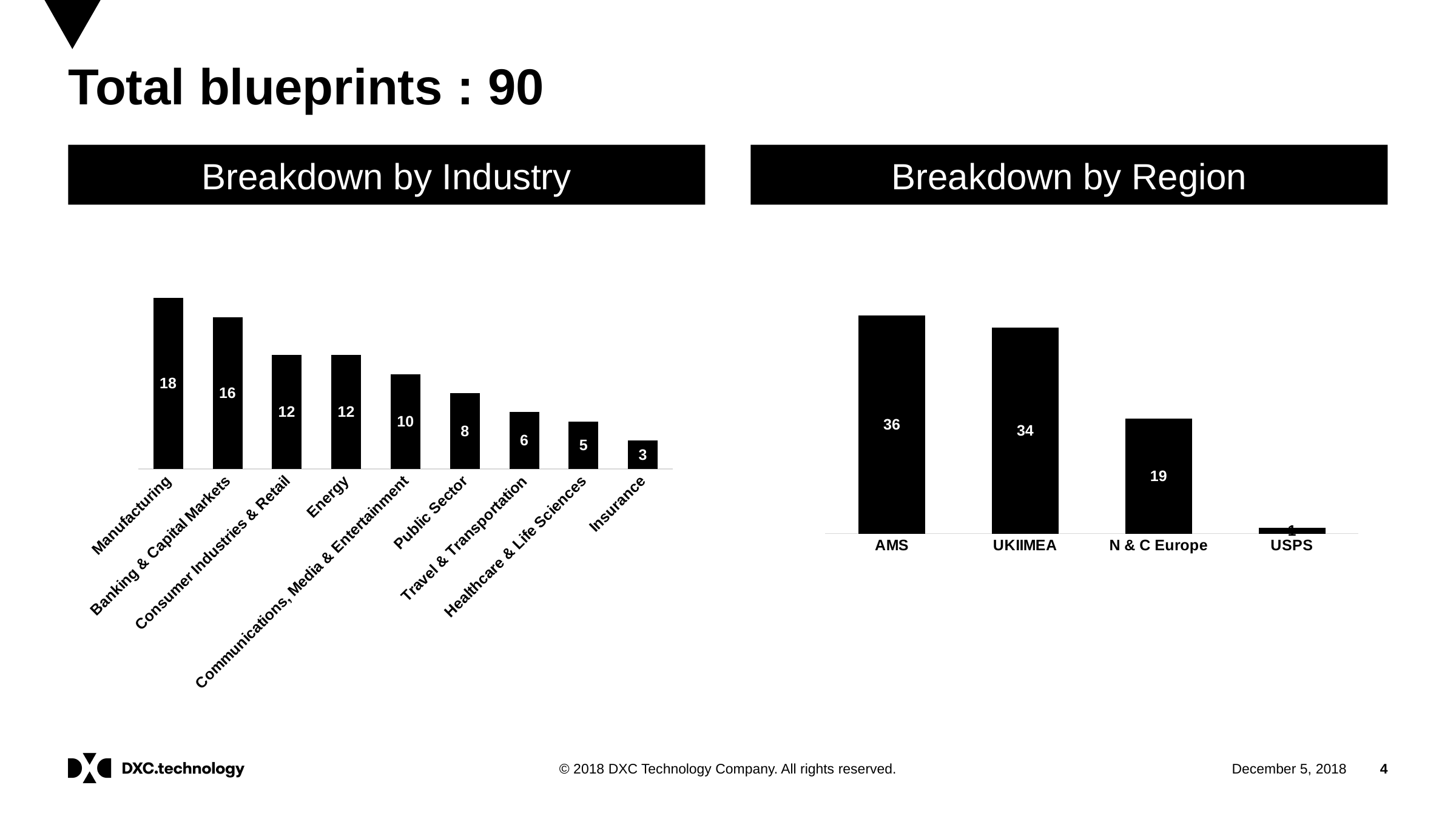

# Total blueprints : 90
Breakdown by Region
Breakdown by Industry

### Chart

| Category | total |
|---|---|
| Manufacturing | 18.0 |
| Banking & Capital Markets | 16.0 |
| Consumer Industries & Retail | 12.0 |
| Energy | 12.0 |
| Communications, Media & Entertainment | 10.0 |
| Public Sector | 8.0 |
| Travel & Transportation | 6.0 |
| Healthcare & Life Sciences | 5.0 |
| Insurance | 3.0 |

### Chart

| Category | total |
|---|---|
| AMS | 36.0 |
| UKIIMEA | 34.0 |
| N & C Europe | 19.0 |
| USPS | 1.0 |